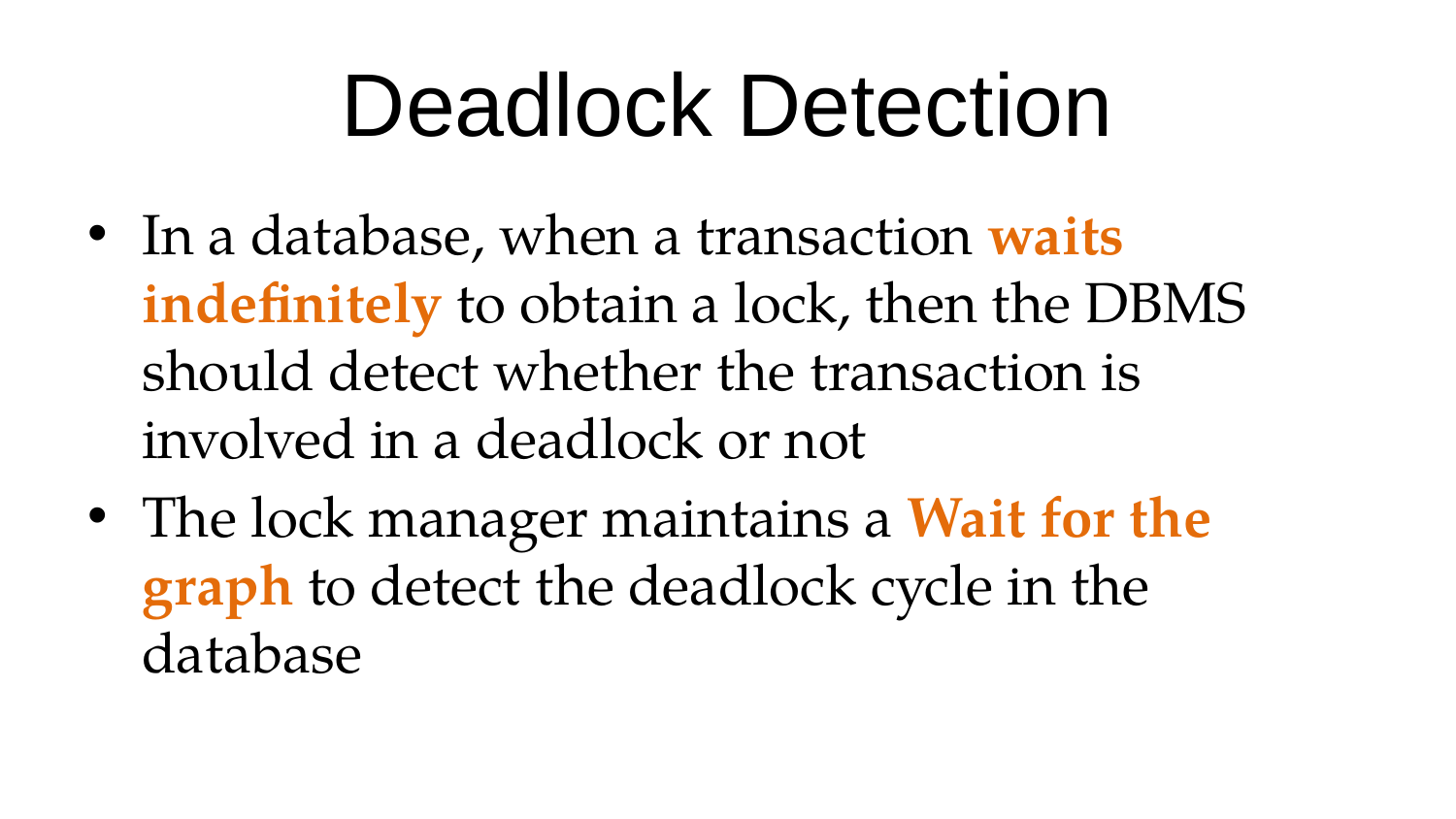

# Deadlock Detection
In a database, when a transaction waits indefinitely to obtain a lock, then the DBMS should detect whether the transaction is involved in a deadlock or not
The lock manager maintains a Wait for the graph to detect the deadlock cycle in the database